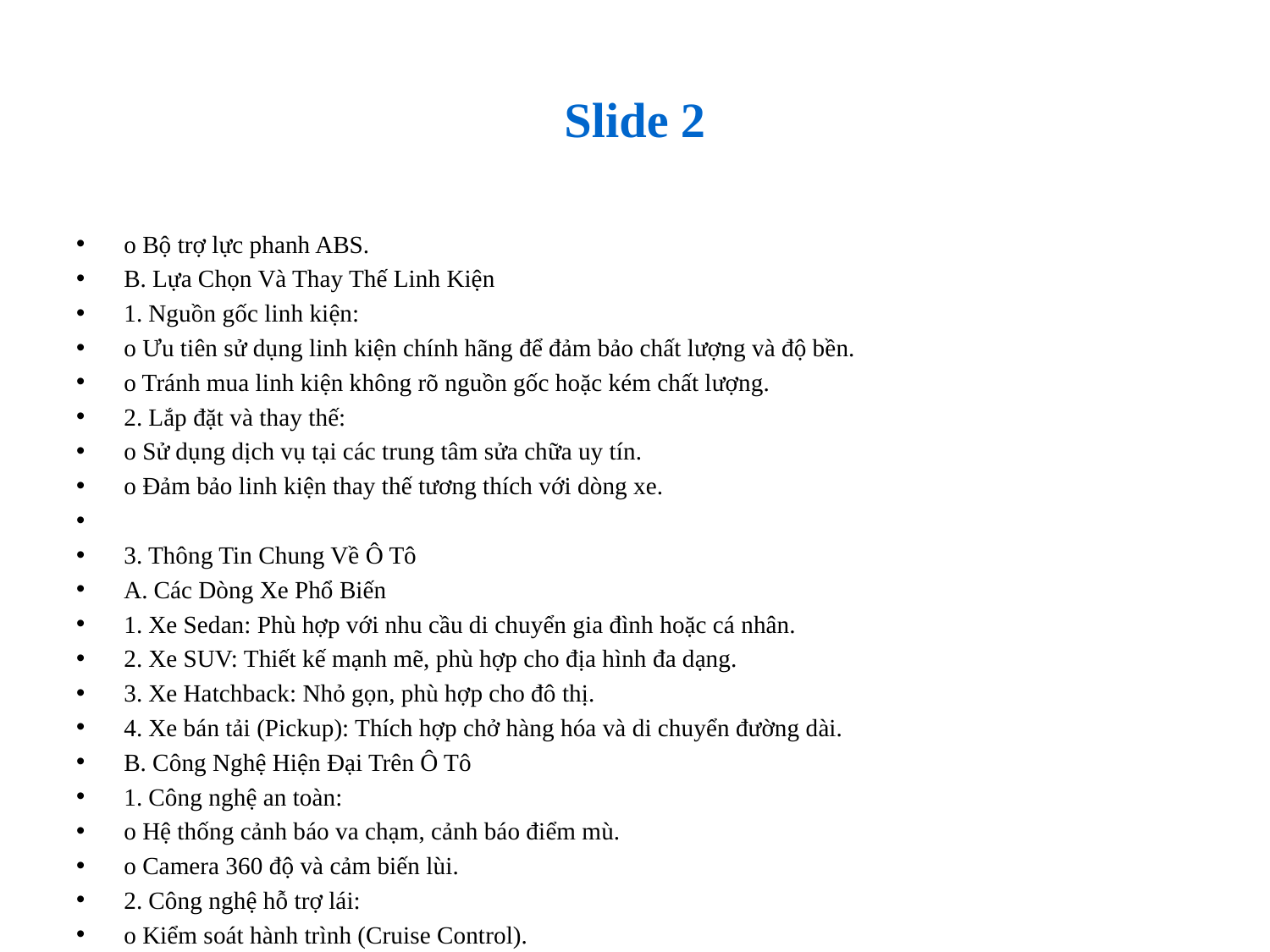

# Slide 2
o Bộ trợ lực phanh ABS.
B. Lựa Chọn Và Thay Thế Linh Kiện
1. Nguồn gốc linh kiện:
o Ưu tiên sử dụng linh kiện chính hãng để đảm bảo chất lượng và độ bền.
o Tránh mua linh kiện không rõ nguồn gốc hoặc kém chất lượng.
2. Lắp đặt và thay thế:
o Sử dụng dịch vụ tại các trung tâm sửa chữa uy tín.
o Đảm bảo linh kiện thay thế tương thích với dòng xe.

3. Thông Tin Chung Về Ô Tô
A. Các Dòng Xe Phổ Biến
1. Xe Sedan: Phù hợp với nhu cầu di chuyển gia đình hoặc cá nhân.
2. Xe SUV: Thiết kế mạnh mẽ, phù hợp cho địa hình đa dạng.
3. Xe Hatchback: Nhỏ gọn, phù hợp cho đô thị.
4. Xe bán tải (Pickup): Thích hợp chở hàng hóa và di chuyển đường dài.
B. Công Nghệ Hiện Đại Trên Ô Tô
1. Công nghệ an toàn:
o Hệ thống cảnh báo va chạm, cảnh báo điểm mù.
o Camera 360 độ và cảm biến lùi.
2. Công nghệ hỗ trợ lái:
o Kiểm soát hành trình (Cruise Control).
o Hệ thống hỗ trợ giữ làn đường (Lane Assist).
3. Tiện nghi hiện đại:
o Hệ thống giải trí kết nối Apple CarPlay, Android Auto.
o Điều hòa tự động, ghế sưởi và thông gió.
C. Bảo Dưỡng Định Kỳ
1. Hàng tháng:
o Kiểm tra lốp, dầu động cơ, và hệ thống đèn.
2. Mỗi 6 tháng hoặc 10.000 km:
o Thay dầu, kiểm tra phanh và hệ thống làm mát.
3. Hàng năm hoặc 20.000 km:
o Bảo dưỡng toàn bộ xe, bao gồm cả động cơ và hệ thống điện.

4. Gợi Ý Trung Tâm Sửa Chữa Uy Tín
•
Trung tâm dịch vụ chính hãng: Đảm bảo chất lượng sửa chữa và linh kiện.
•
Garage uy tín địa phương: Giá cả hợp lý và thời gian sửa chữa nhanh chóng.